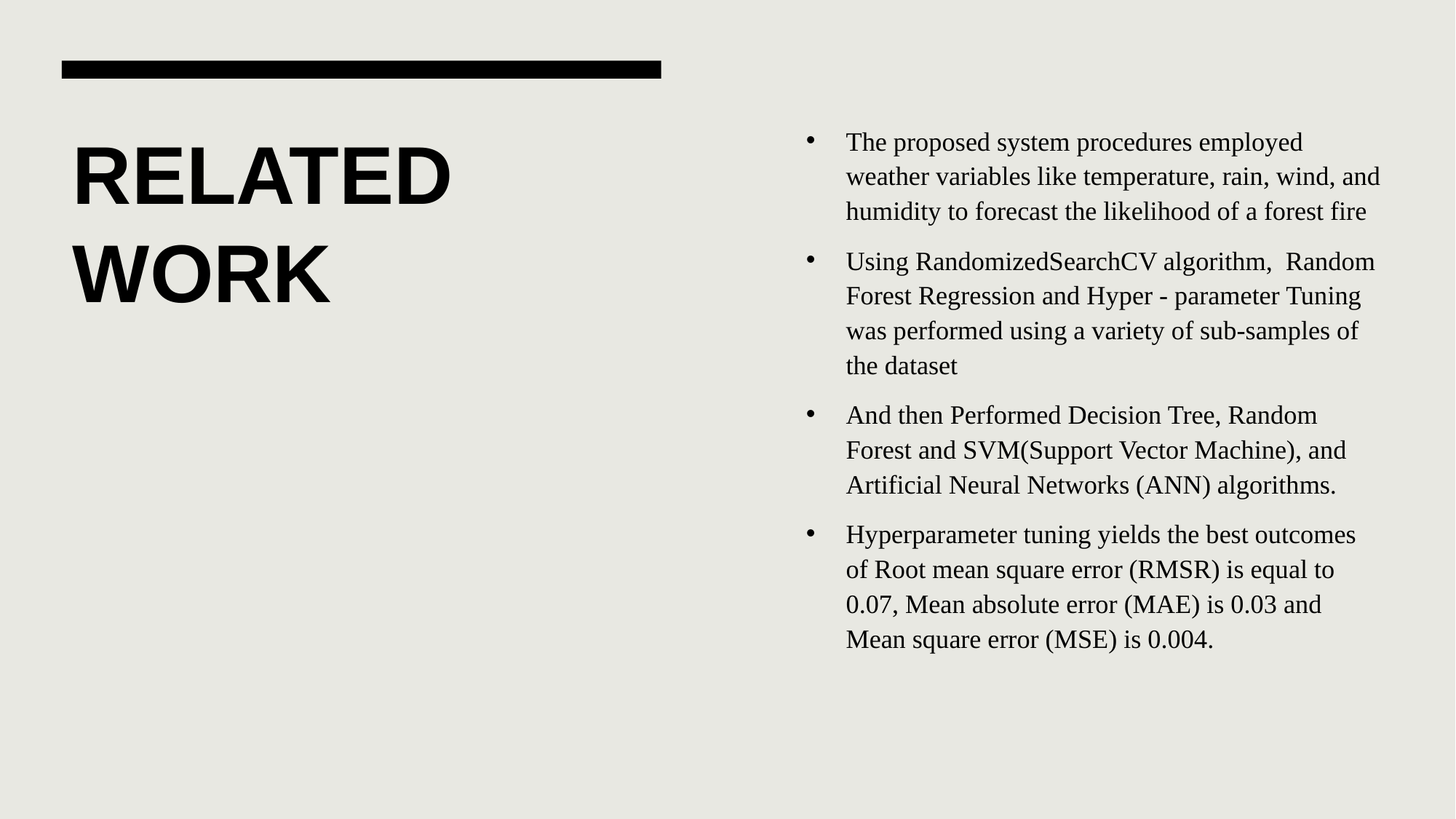

The proposed system procedures employed weather variables like temperature, rain, wind, and humidity to forecast the likelihood of a forest fire
Using RandomizedSearchCV algorithm,  Random Forest Regression and Hyper - parameter Tuning was performed using a variety of sub-samples of the dataset
And then Performed Decision Tree, Random Forest and SVM(Support Vector Machine), and Artificial Neural Networks (ANN) algorithms.
Hyperparameter tuning yields the best outcomes of Root mean square error (RMSR) is equal to 0.07, Mean absolute error (MAE) is 0.03 and Mean square error (MSE) is 0.004.

# RELATED WORK